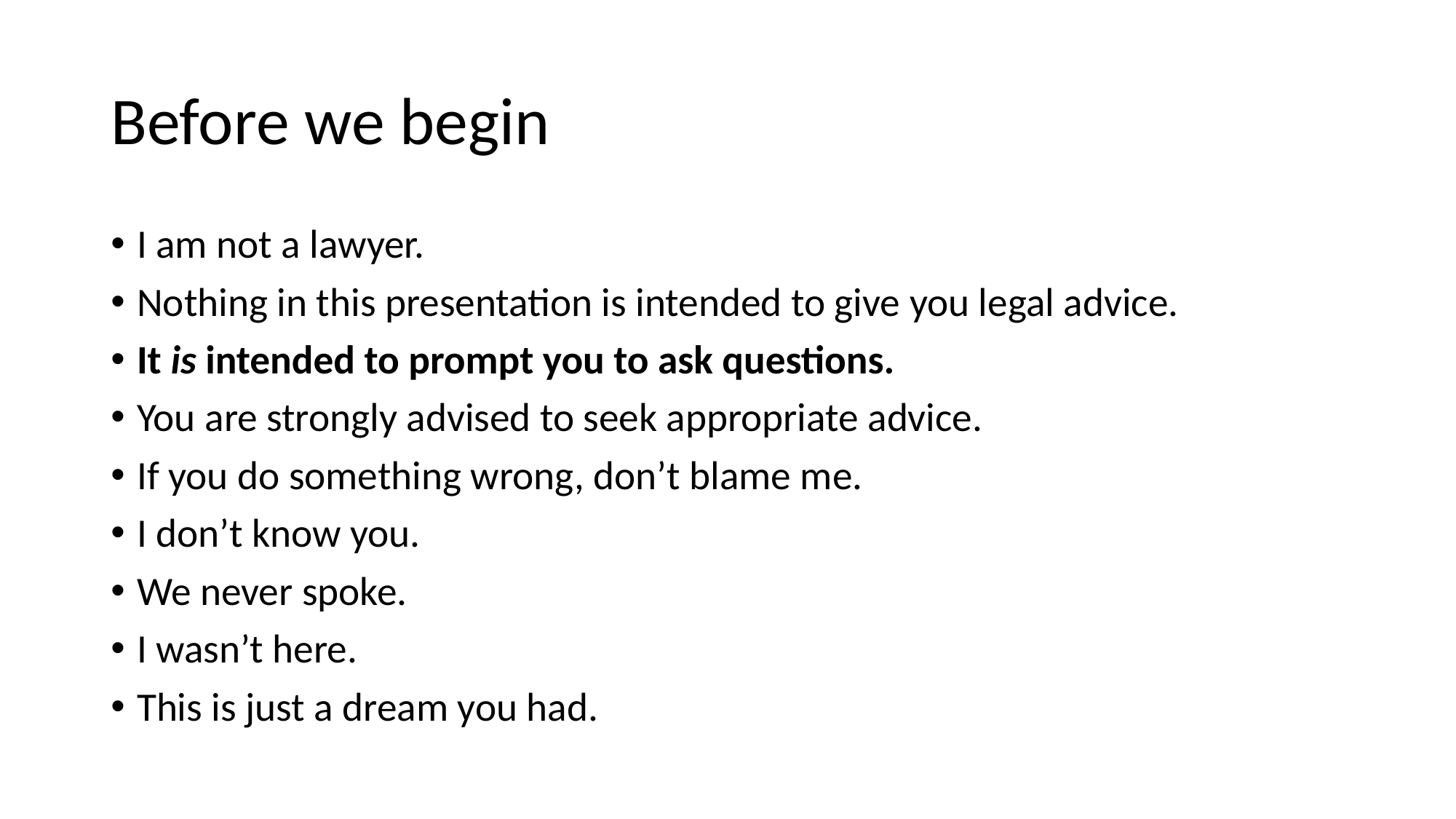

# Before we begin
I am not a lawyer.
Nothing in this presentation is intended to give you legal advice.
It is intended to prompt you to ask questions.
You are strongly advised to seek appropriate advice.
If you do something wrong, don’t blame me.
I don’t know you.
We never spoke.
I wasn’t here.
This is just a dream you had.